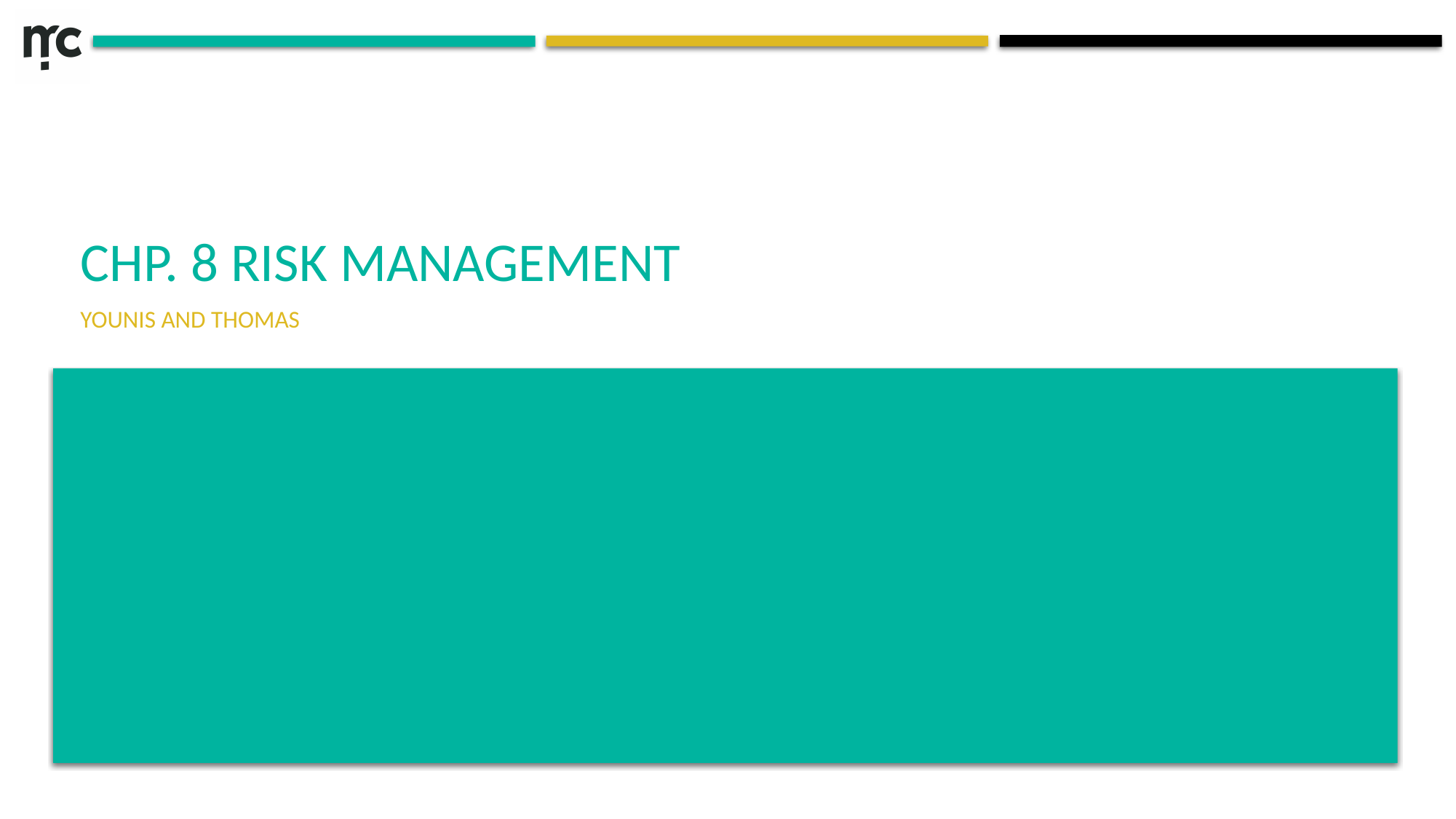

# Chp. 8 Risk Management
Younis and Thomas